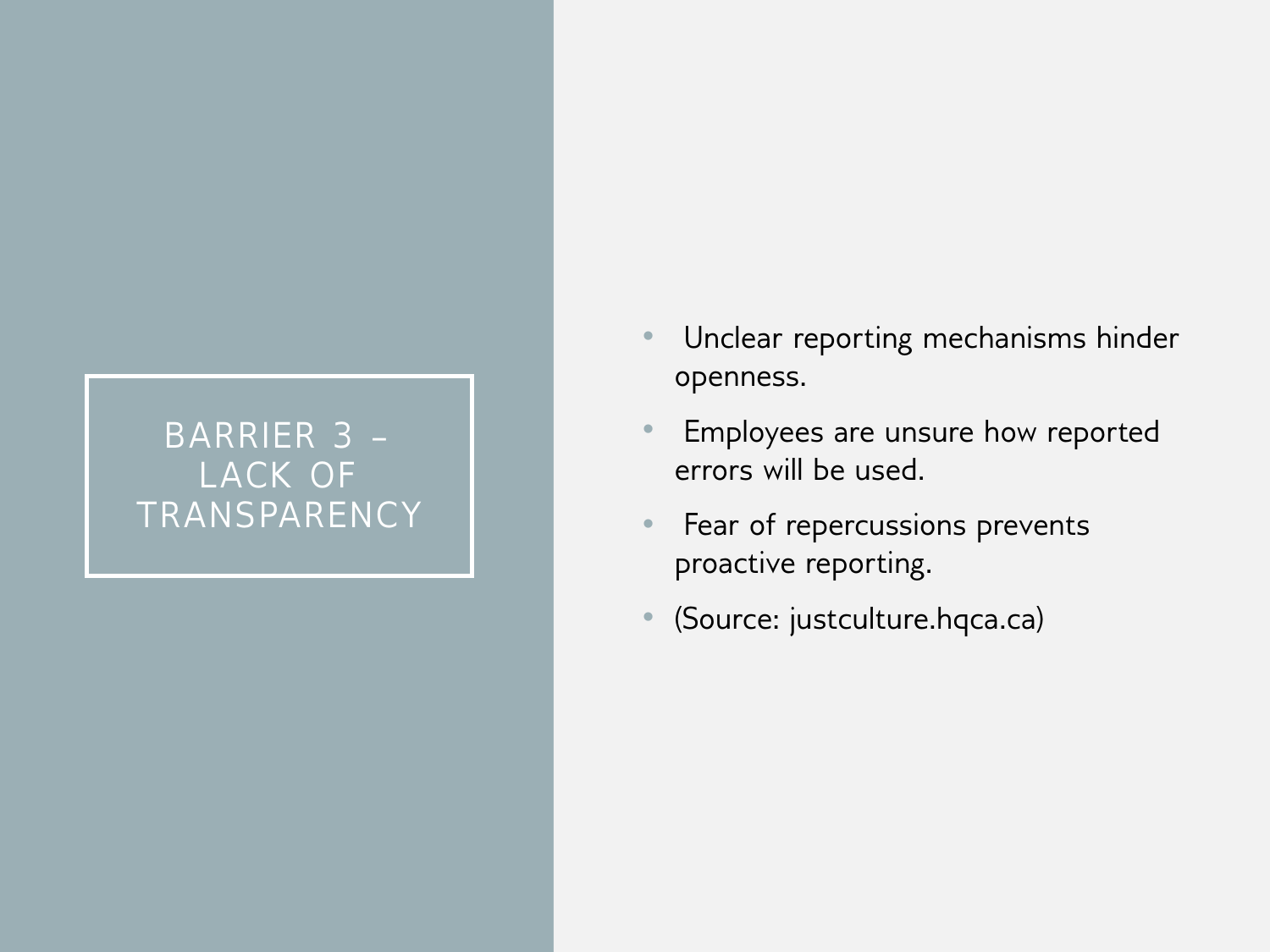

Unclear reporting mechanisms hinder openness.
 Employees are unsure how reported errors will be used.
 Fear of repercussions prevents proactive reporting.
(Source: justculture.hqca.ca)
# Barrier 3 – Lack of Transparency